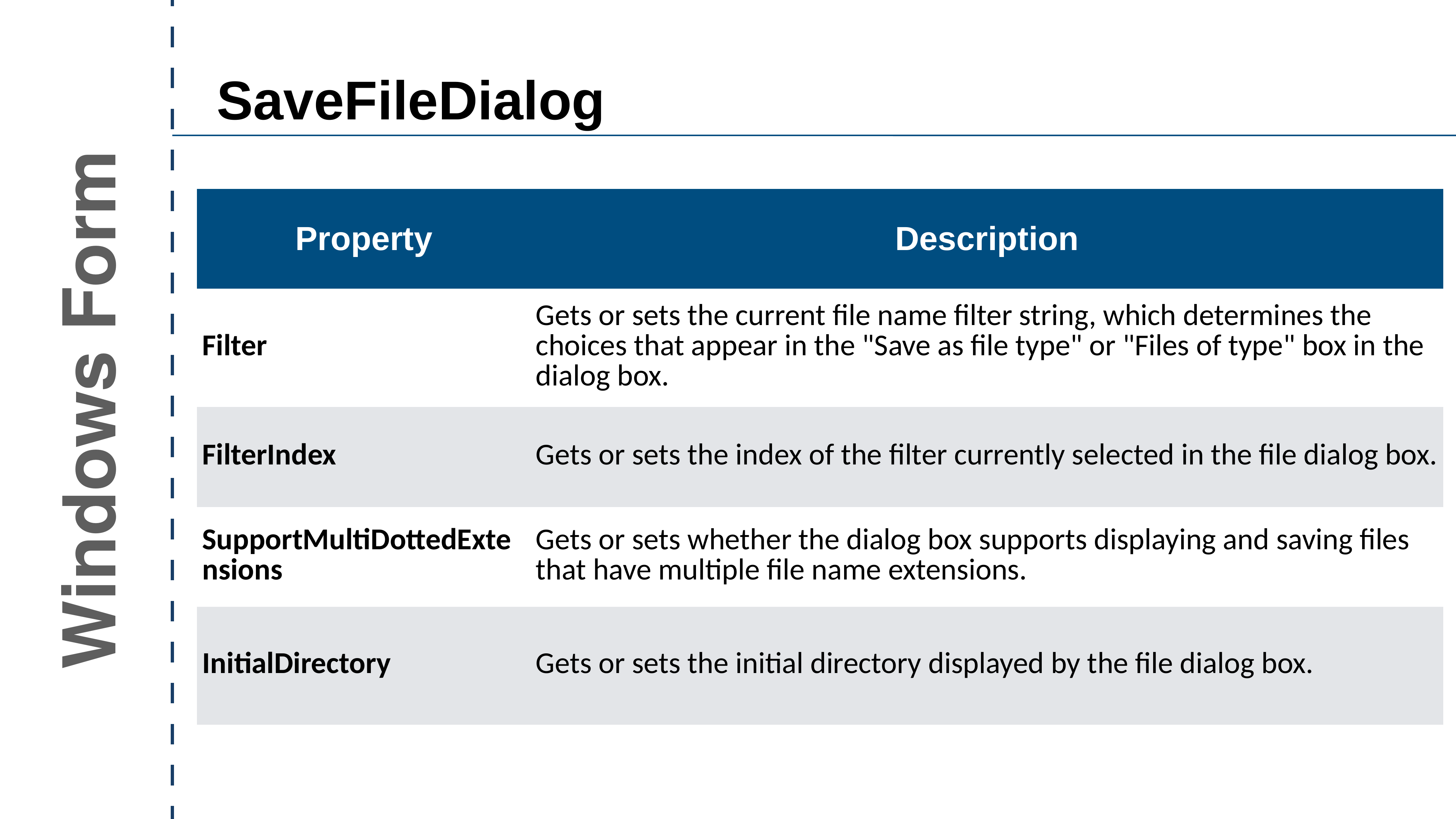

SaveFileDialog

| Property | Description |
| --- | --- |
| Filter | Gets or sets the current file name filter string, which determines the choices that appear in the "Save as file type" or "Files of type" box in the dialog box. |
| FilterIndex | Gets or sets the index of the filter currently selected in the file dialog box. |
| SupportMultiDottedExtensions | Gets or sets whether the dialog box supports displaying and saving files that have multiple file name extensions. |
| InitialDirectory | Gets or sets the initial directory displayed by the file dialog box. |
Windows Form